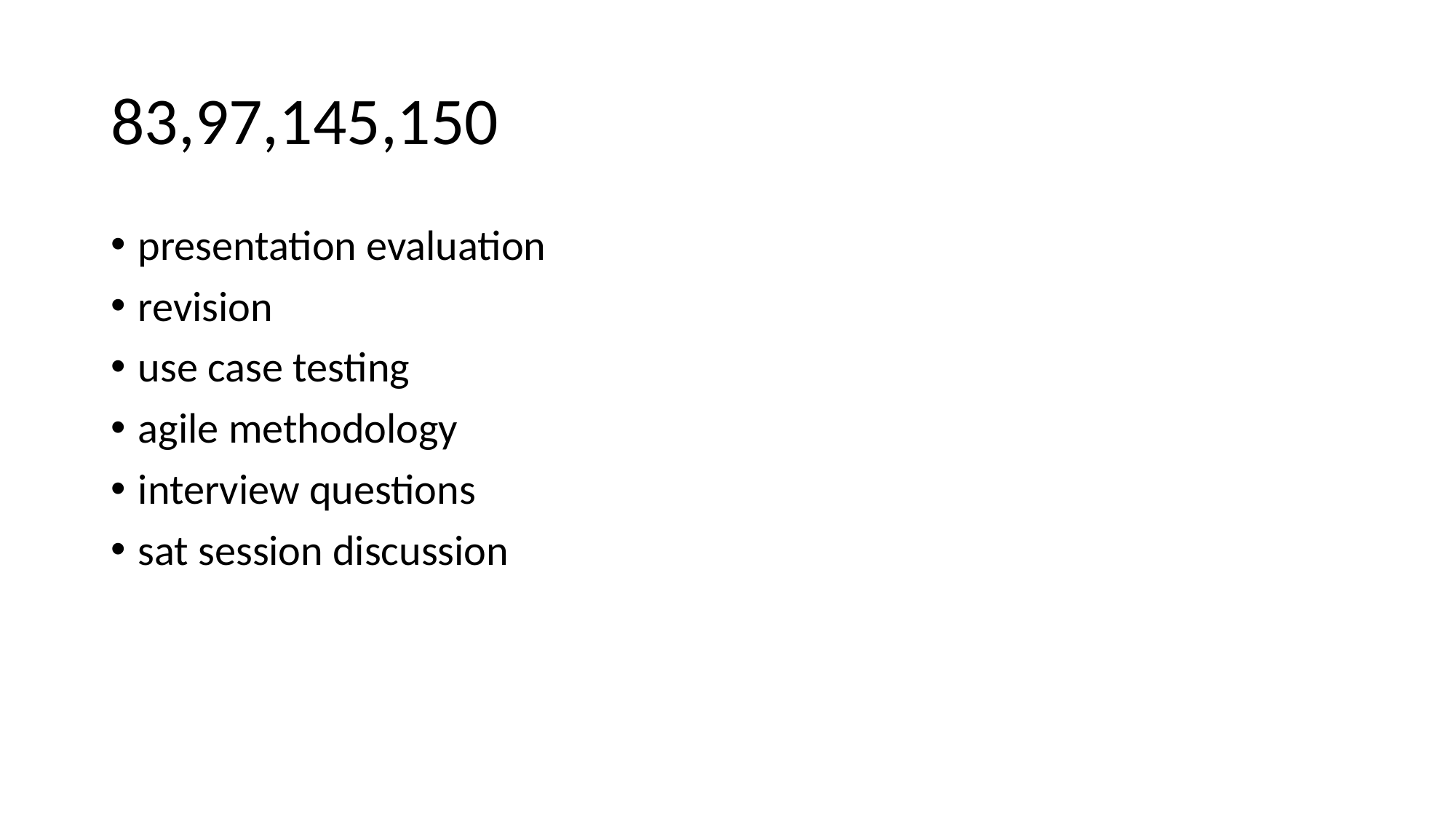

# 83,97,145,150
presentation evaluation
revision
use case testing
agile methodology
interview questions
sat session discussion